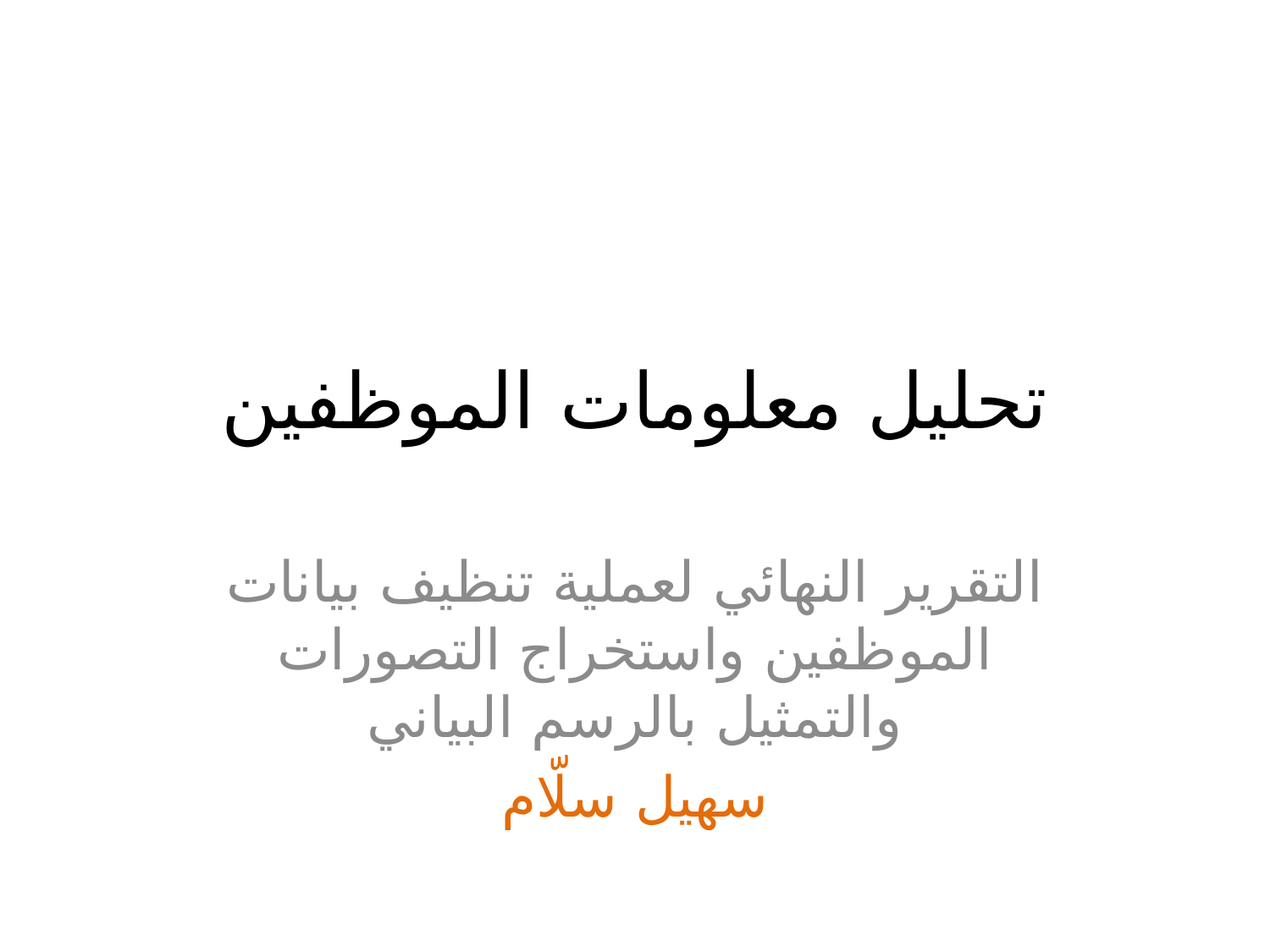

# تحليل معلومات الموظفين
التقرير النهائي لعملية تنظيف بيانات الموظفين واستخراج التصورات والتمثيل بالرسم البياني
سهيل سلّام